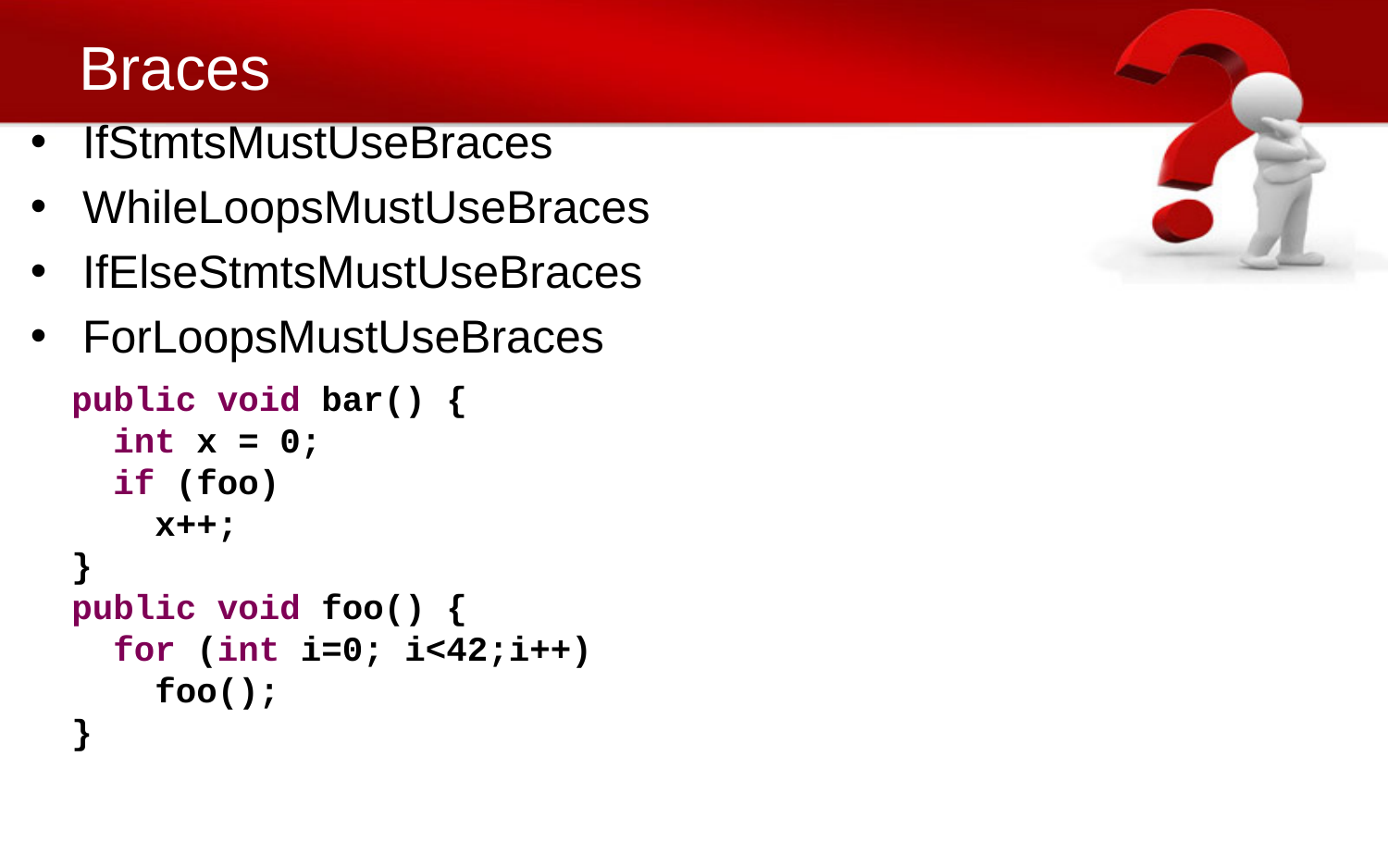

# Braces
IfStmtsMustUseBraces
WhileLoopsMustUseBraces
IfElseStmtsMustUseBraces
ForLoopsMustUseBraces

  public void bar() {
    int x = 0;
    if (foo)
      x++;
  }
  public void foo() {
    for (int i=0; i<42;i++)
      foo();
  }